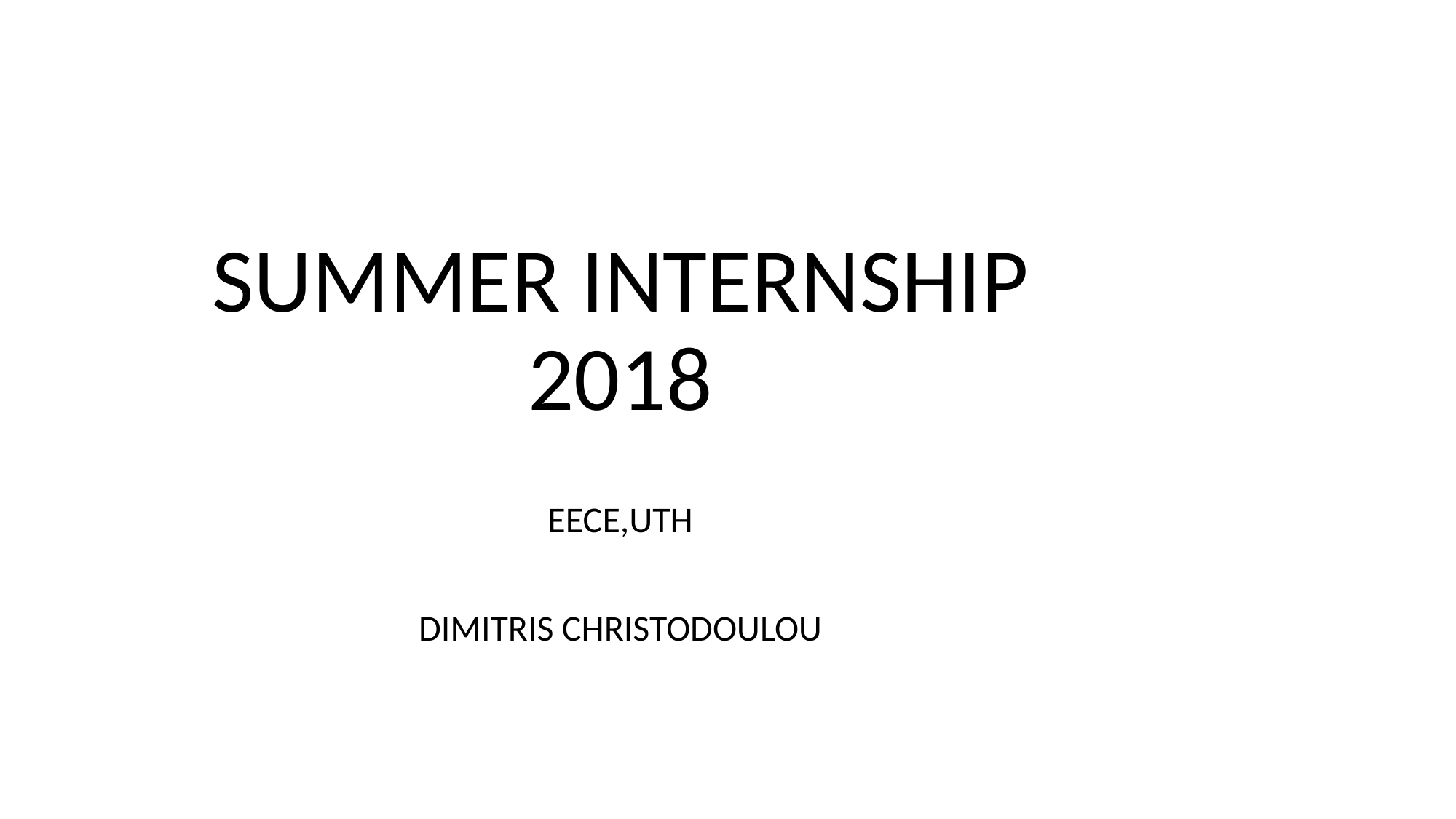

# SUMMER INTERNSHIP 2018
EECE,UTH

DIMITRIS CHRISTODOULOU